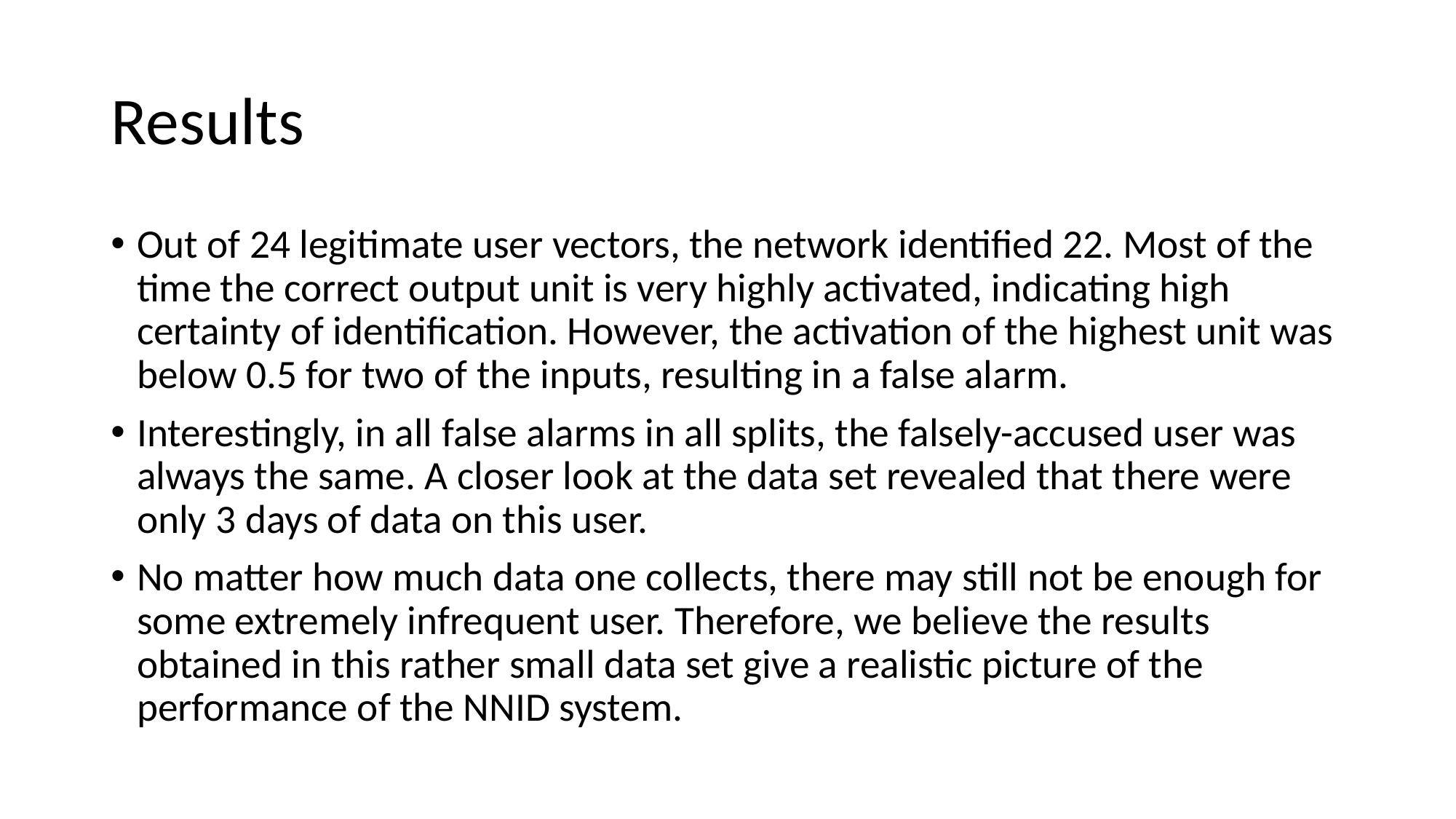

# Results
Out of 24 legitimate user vectors, the network identified 22. Most of the time the correct output unit is very highly activated, indicating high certainty of identification. However, the activation of the highest unit was below 0.5 for two of the inputs, resulting in a false alarm.
Interestingly, in all false alarms in all splits, the falsely-accused user was always the same. A closer look at the data set revealed that there were only 3 days of data on this user.
No matter how much data one collects, there may still not be enough for some extremely infrequent user. Therefore, we believe the results obtained in this rather small data set give a realistic picture of the performance of the NNID system.